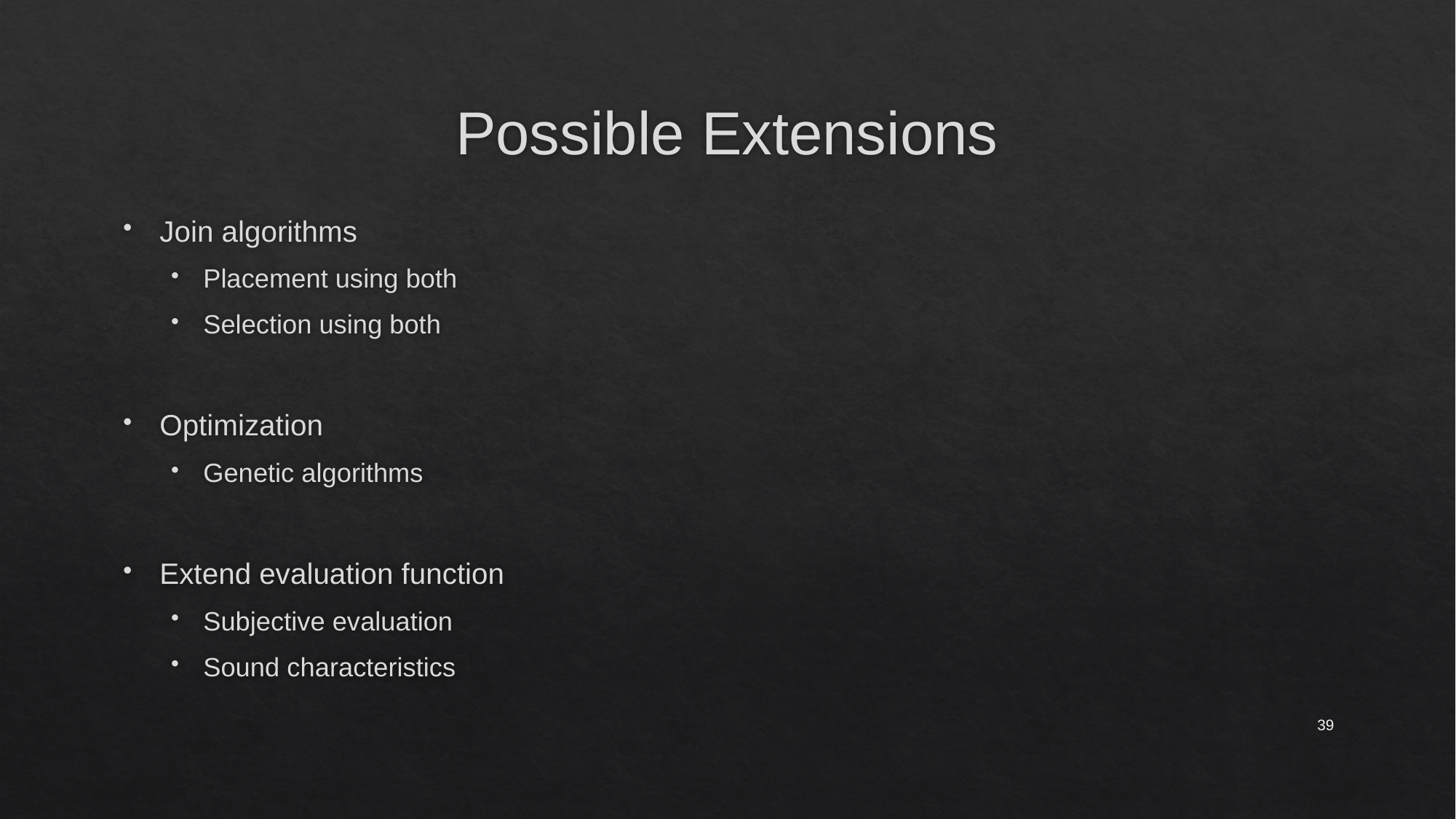

# Possible Extensions
Join algorithms
Placement using both
Selection using both

Optimization
Genetic algorithms

Extend evaluation function
Subjective evaluation
Sound characteristics

39